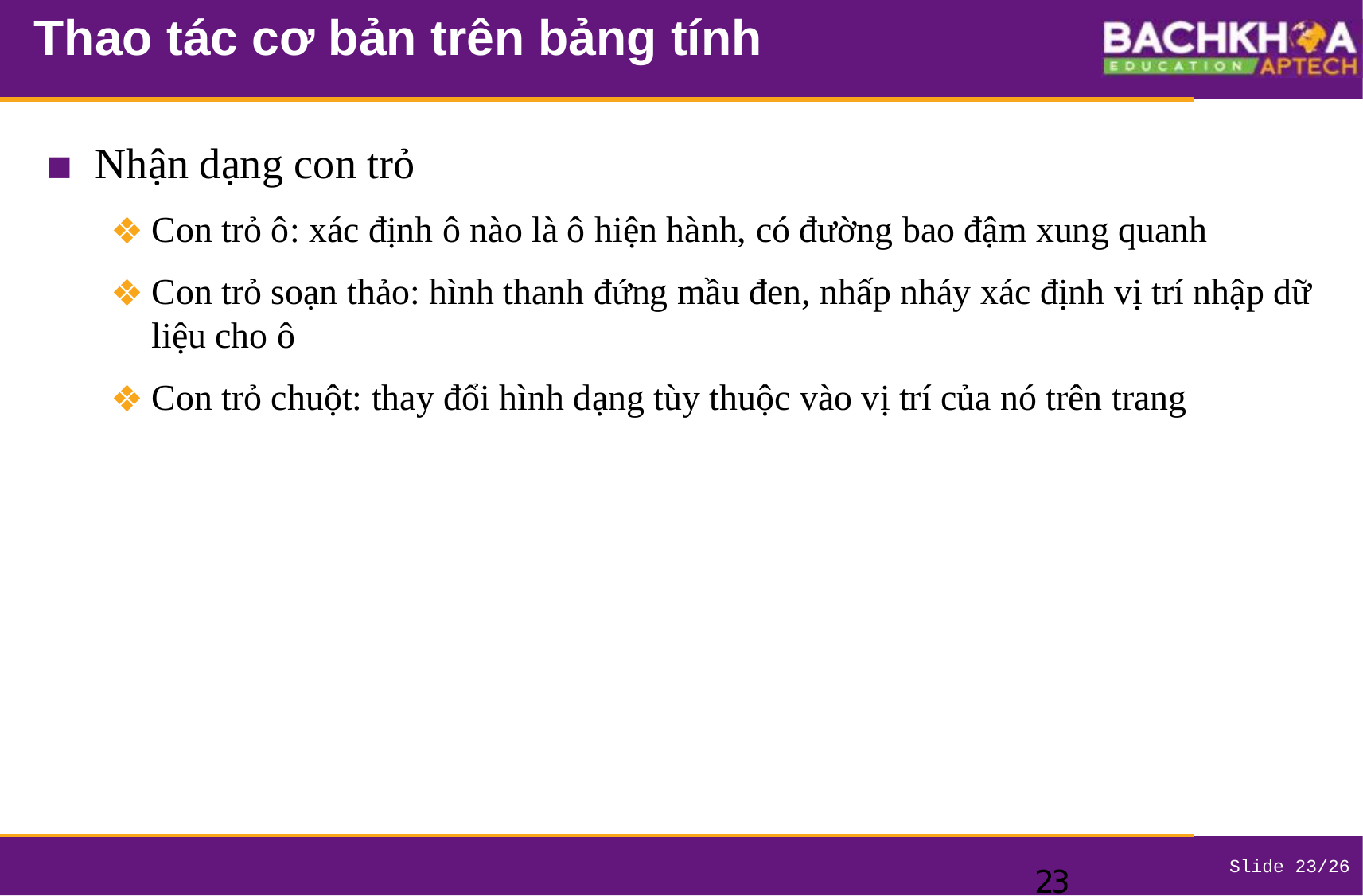

# Thao tác cơ bản trên bảng tính
Nhận dạng con trỏ
Con trỏ ô: xác định ô nào là ô hiện hành, có đường bao đậm xung quanh
Con trỏ soạn thảo: hình thanh đứng mầu đen, nhấp nháy xác định vị trí nhập dữ liệu cho ô
Con trỏ chuột: thay đổi hình dạng tùy thuộc vào vị trí của nó trên trang

23